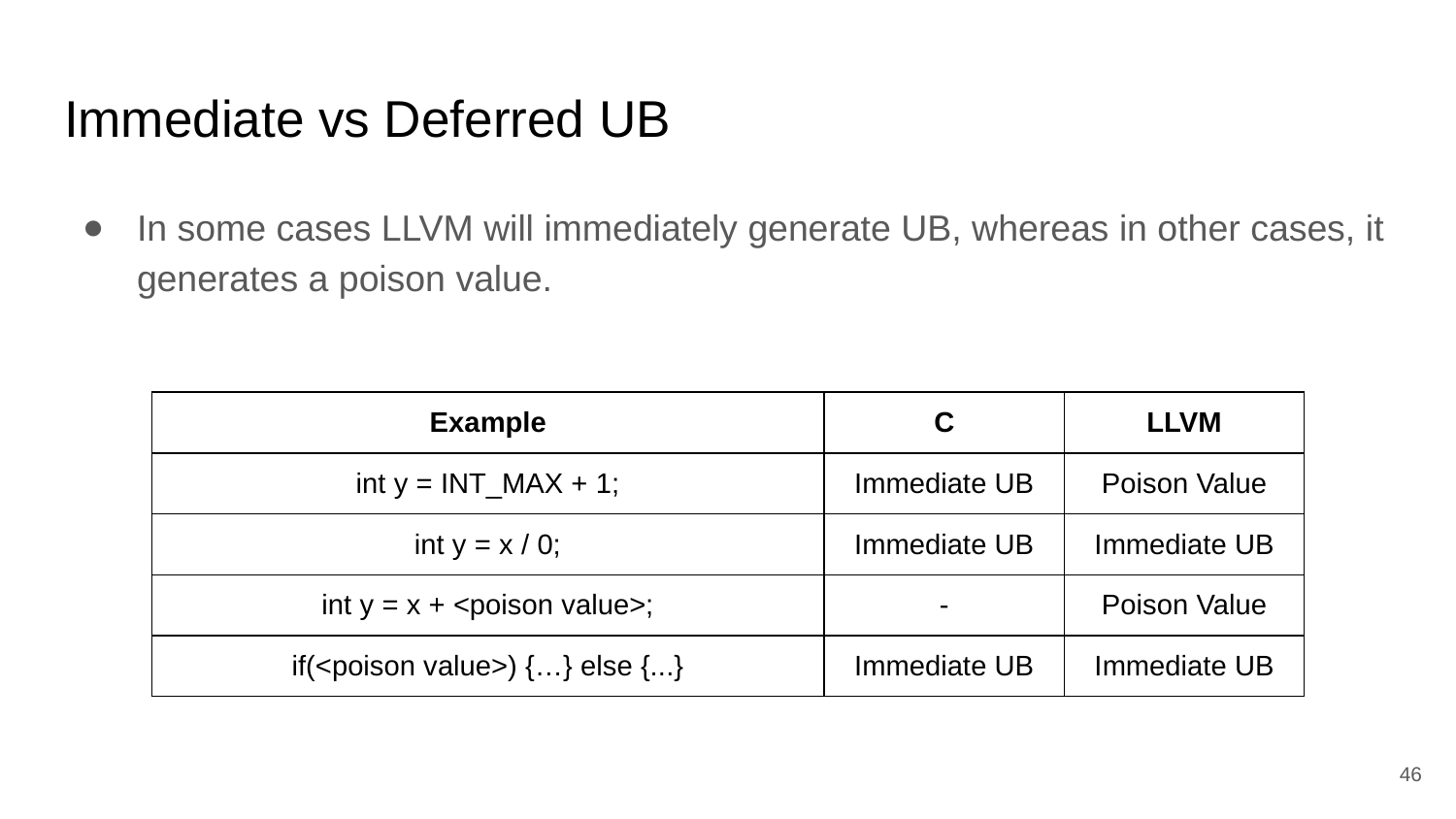

# Immediate vs Deferred UB
In some cases LLVM will immediately generate UB, whereas in other cases, it generates a poison value.
| Example | C | LLVM |
| --- | --- | --- |
| int y = INT\_MAX + 1; | Immediate UB | Poison Value |
| int y = x / 0; | Immediate UB | Immediate UB |
| int y = x + <poison value>; | - | Poison Value |
| if(<poison value>) {…} else {...} | Immediate UB | Immediate UB |
46